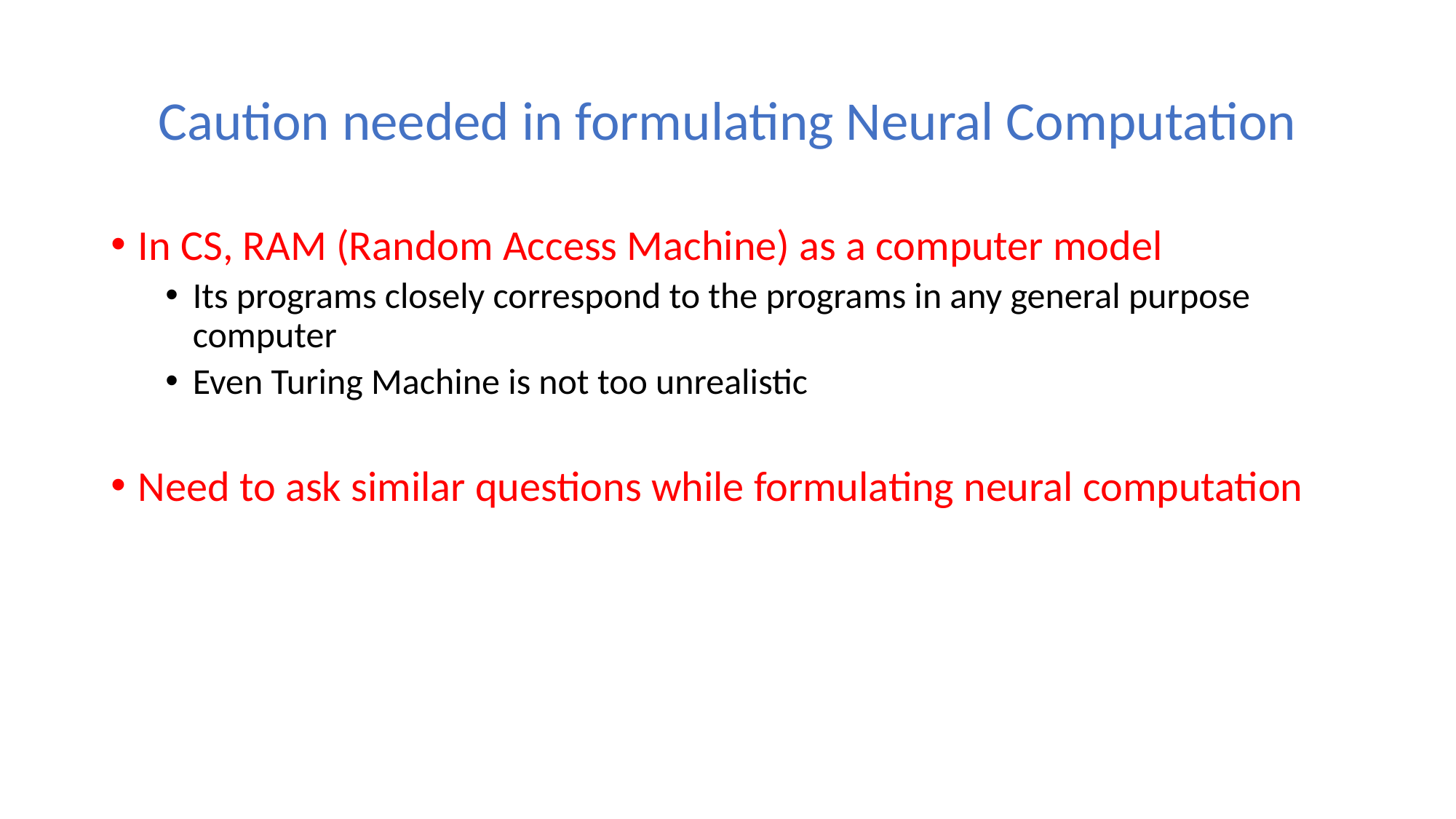

# Caution needed in formulating Neural Computation
In CS, RAM (Random Access Machine) as a computer model
Its programs closely correspond to the programs in any general purpose computer
Even Turing Machine is not too unrealistic

Need to ask similar questions while formulating neural computation